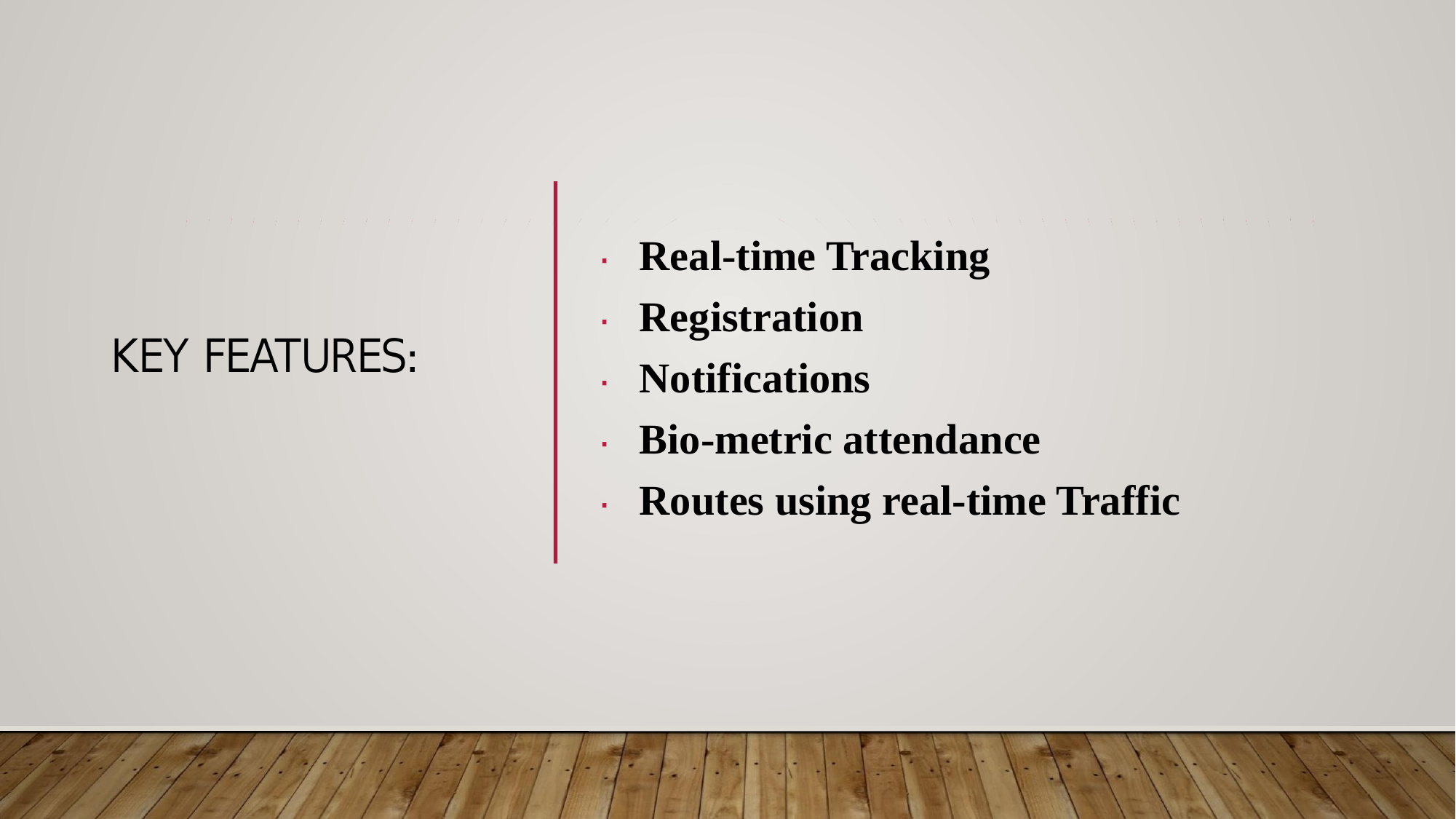

KEY FEATURES:

Real-time Tracking
Registration
Notifications
Bio-metric attendance
Routes using real-time Traffic